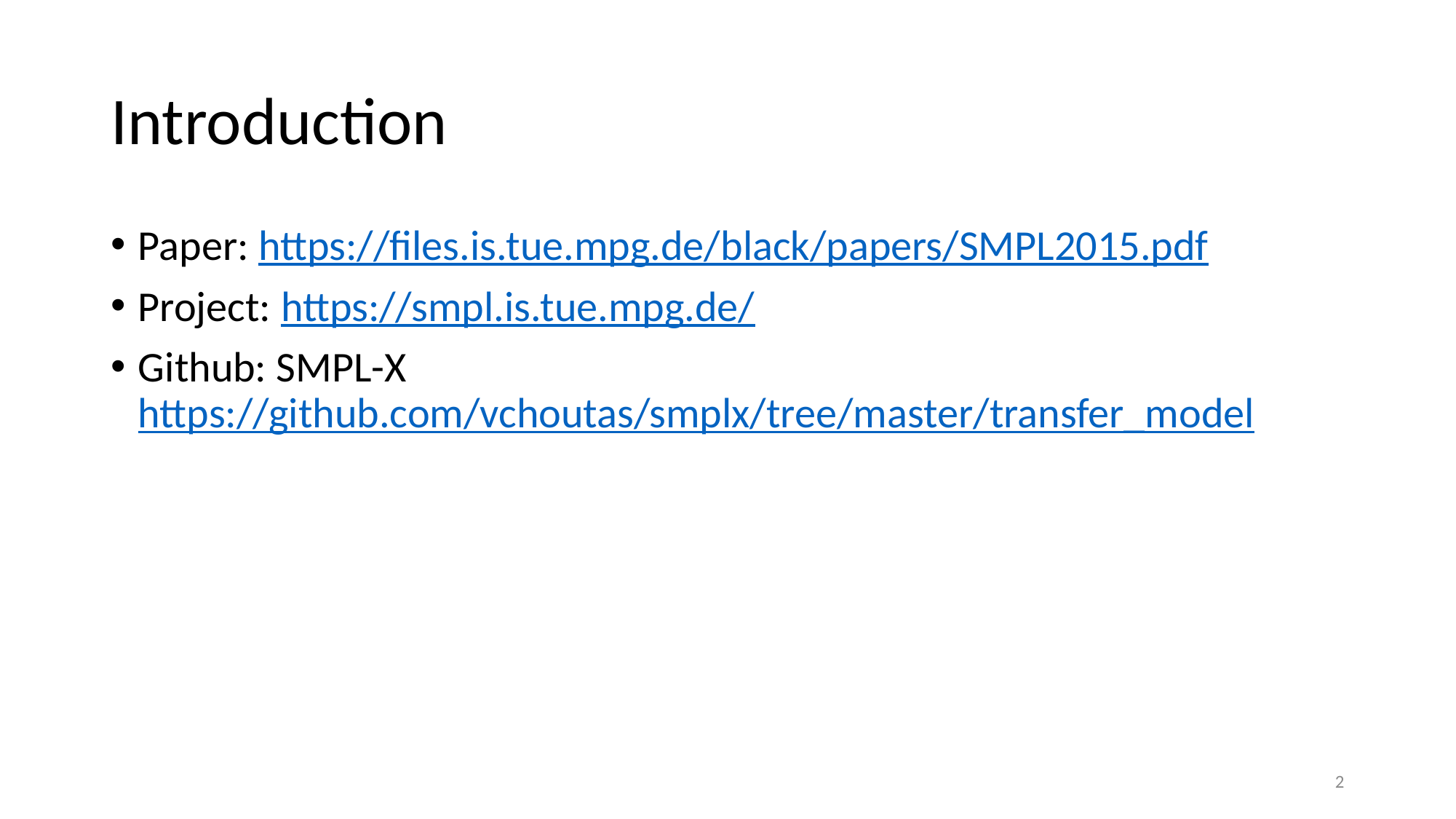

# Introduction
Paper: https://files.is.tue.mpg.de/black/papers/SMPL2015.pdf
Project: https://smpl.is.tue.mpg.de/
Github: SMPL-X https://github.com/vchoutas/smplx/tree/master/transfer_model

2